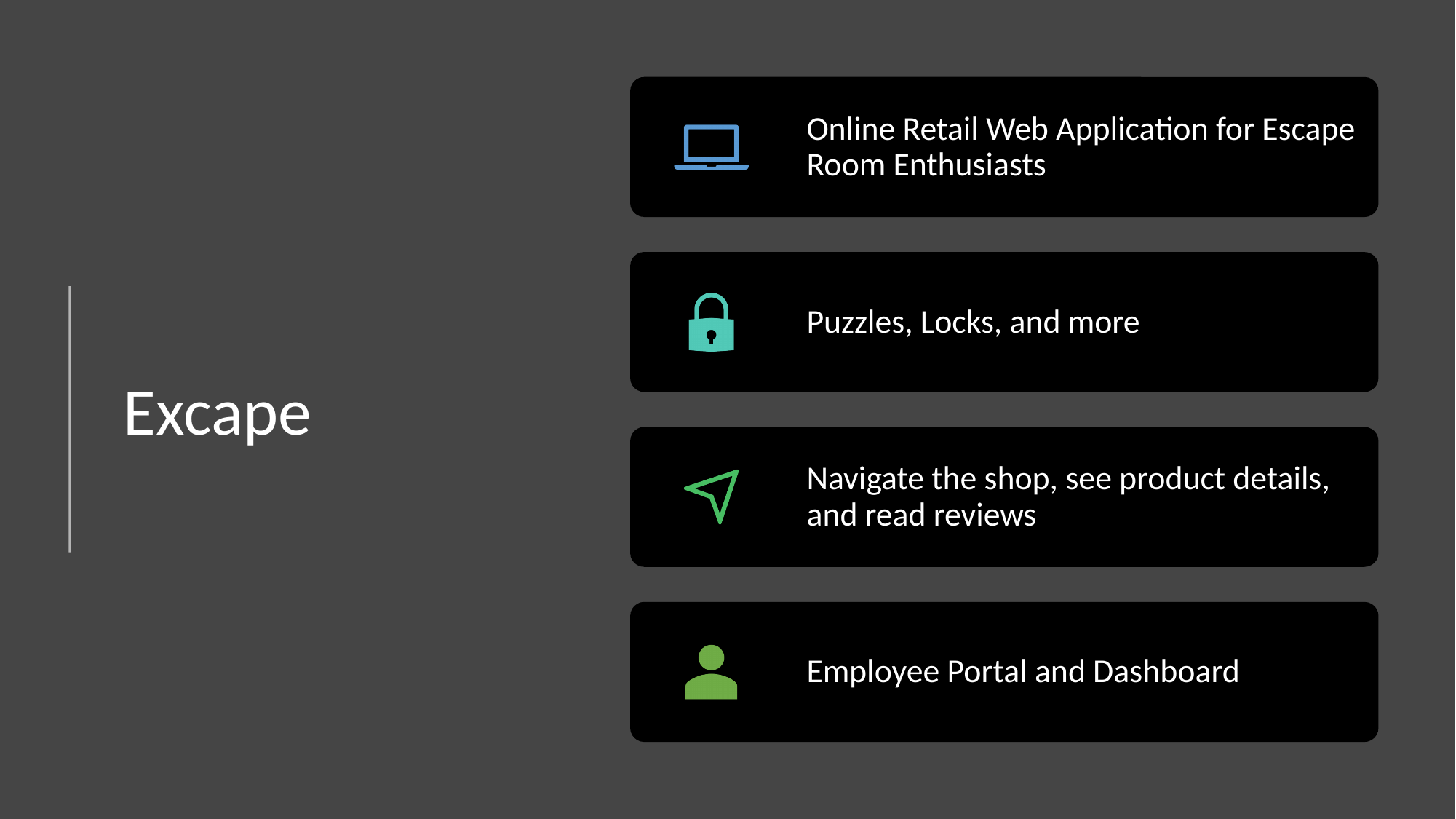

Online Retail Web Application for Escape Room Enthusiasts
Puzzles, Locks, and more
Navigate the shop, see product details, and read reviews
Employee Portal and Dashboard
# Excape